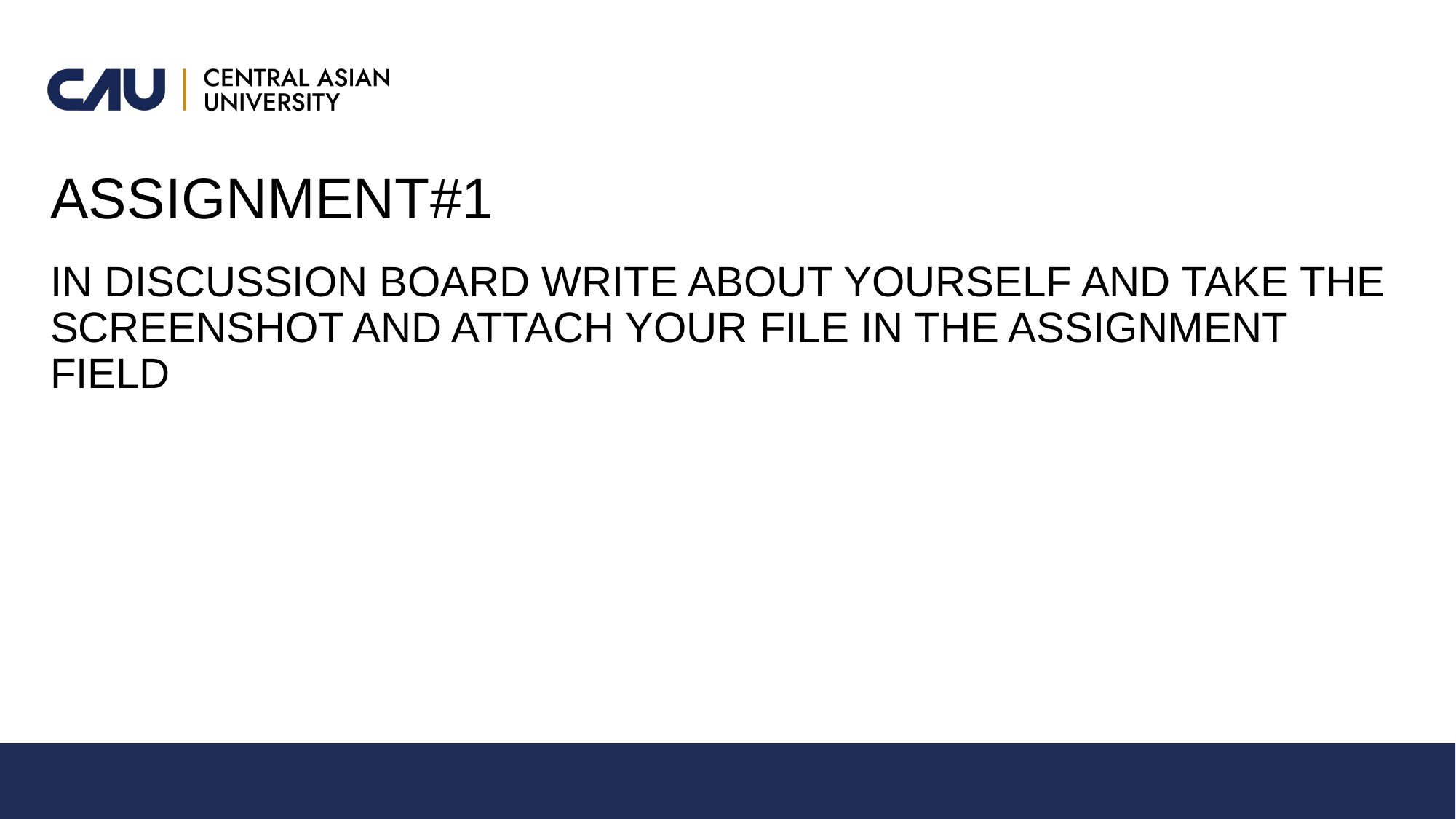

# ASSIGNMENT#1
IN DISCUSSION BOARD WRITE ABOUT YOURSELF AND TAKE THE SCREENSHOT AND ATTACH YOUR FILE IN THE ASSIGNMENT FIELD